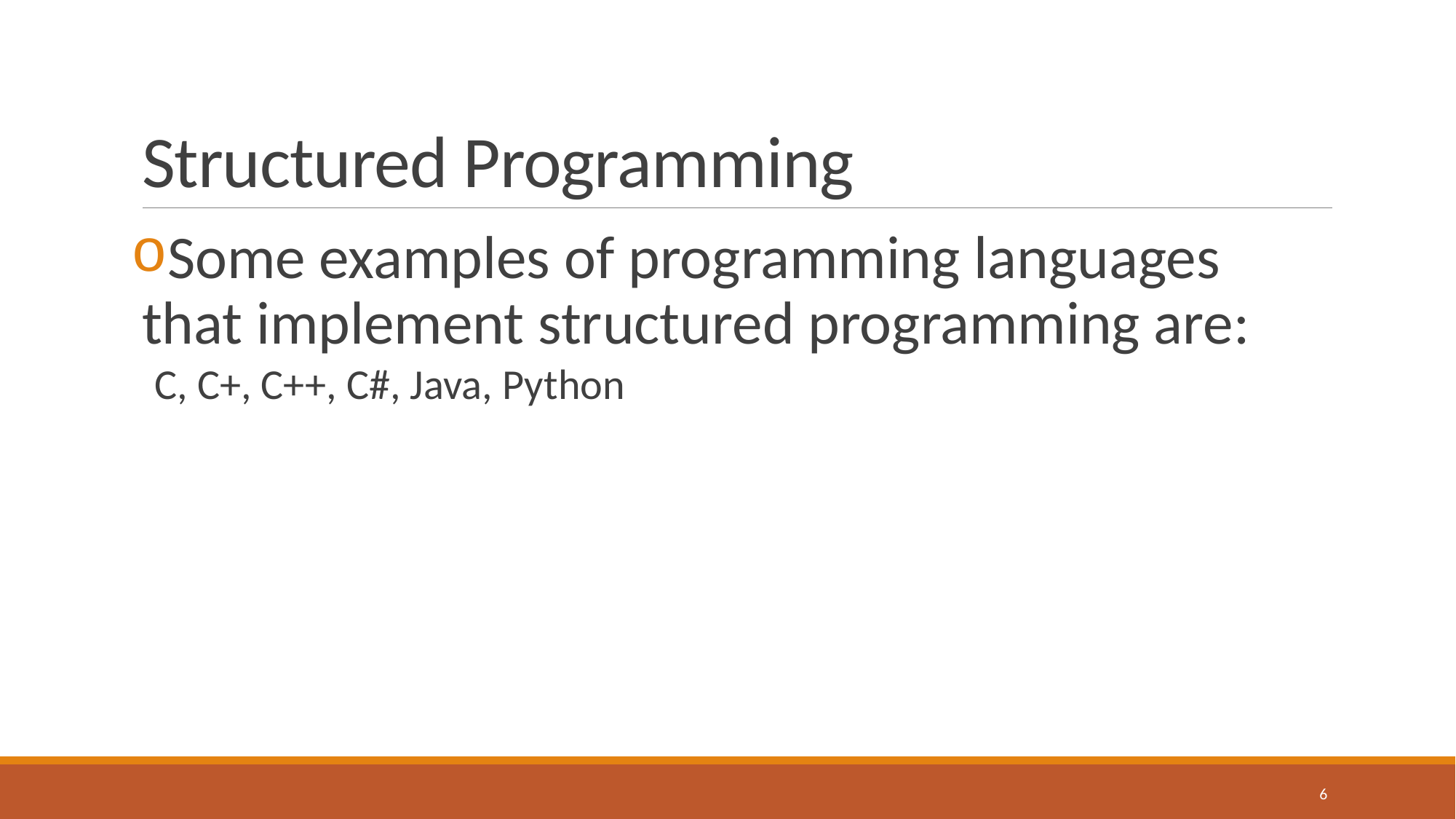

# Structured Programming
Some examples of programming languages that implement structured programming are:
C, C+, C++, C#, Java, Python

6